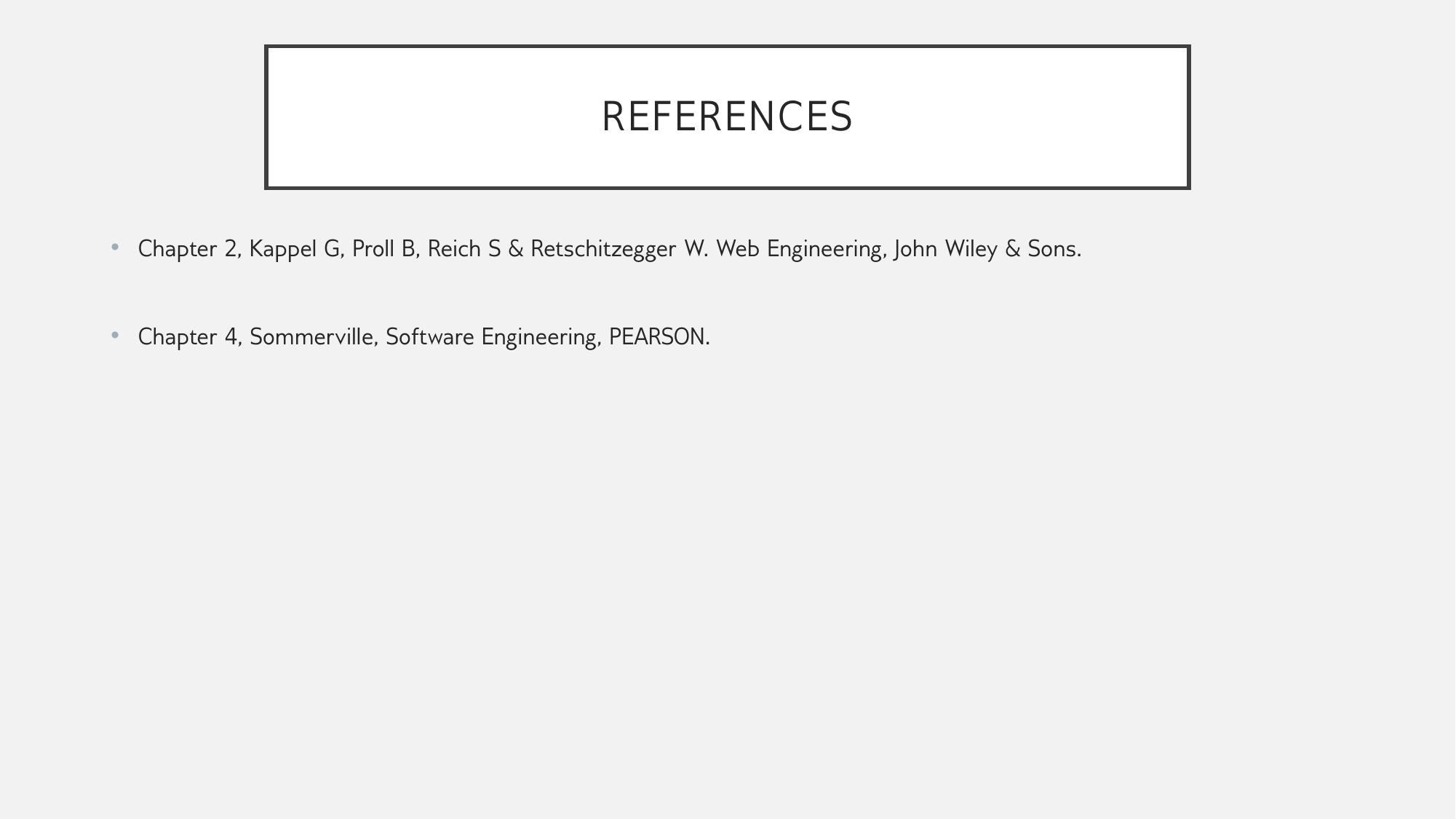

# References

Chapter 2, Kappel G, Proll B, Reich S & Retschitzegger W. Web Engineering, John Wiley & Sons.

Chapter 4, Sommerville, Software Engineering, PEARSON.